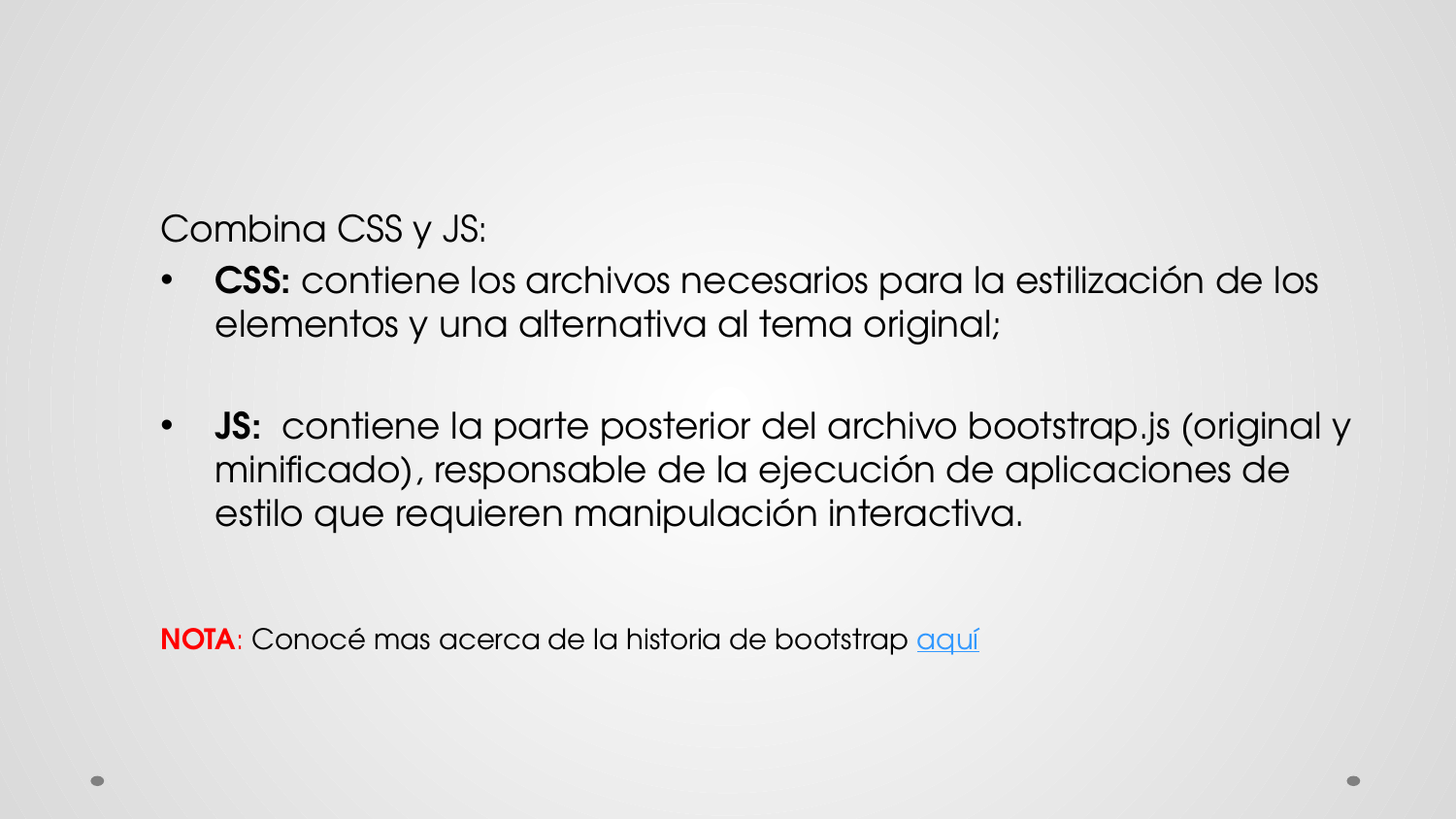

Combina CSS y JS:
CSS: contiene los archivos necesarios para la estilización de los elementos y una alternativa al tema original;

JS:  contiene la parte posterior del archivo bootstrap.js (original y minificado), responsable de la ejecución de aplicaciones de estilo que requieren manipulación interactiva.

NOTA: Conocé mas acerca de la historia de bootstrap aquí